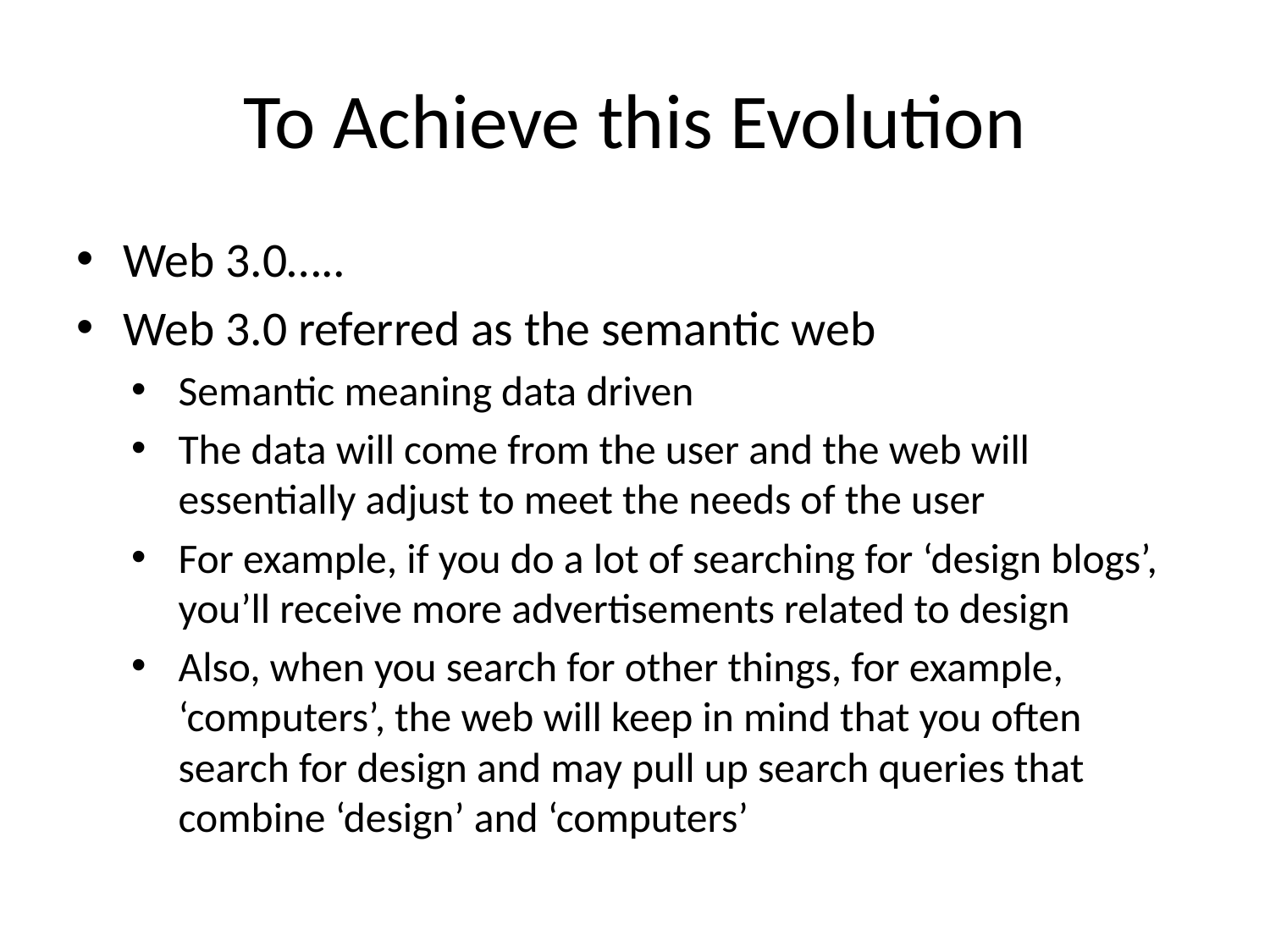

# To Achieve this Evolution
Web 3.0…..
Web 3.0 referred as the semantic web
Semantic meaning data driven
The data will come from the user and the web will essentially adjust to meet the needs of the user
For example, if you do a lot of searching for ‘design blogs’, you’ll receive more advertisements related to design
Also, when you search for other things, for example, ‘computers’, the web will keep in mind that you often search for design and may pull up search queries that combine ‘design’ and ‘computers’